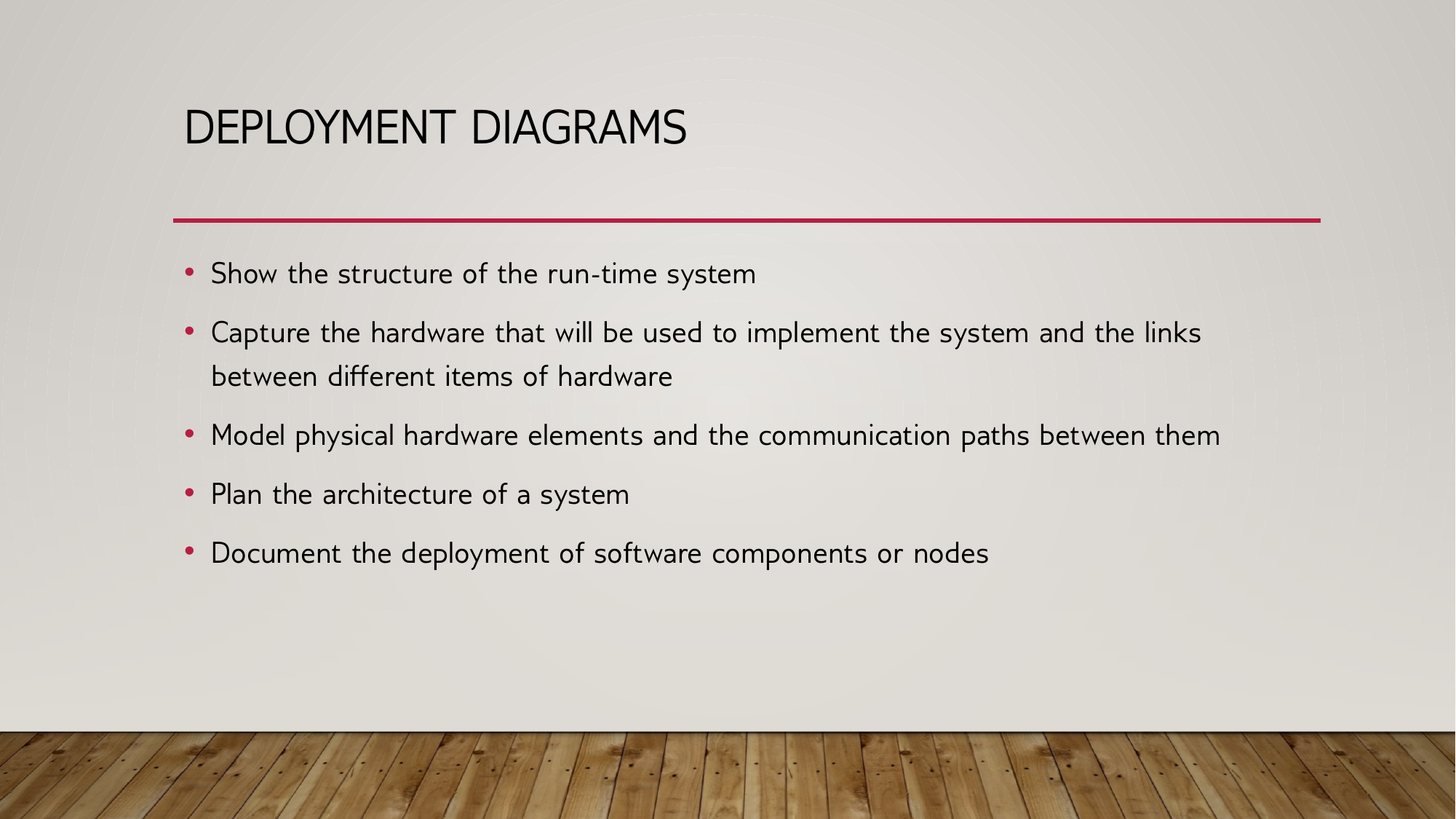

# Deployment Diagrams
Show the structure of the run-time system
Capture the hardware that will be used to implement the system and the links between different items of hardware
Model physical hardware elements and the communication paths between them
Plan the architecture of a system
Document the deployment of software components or nodes